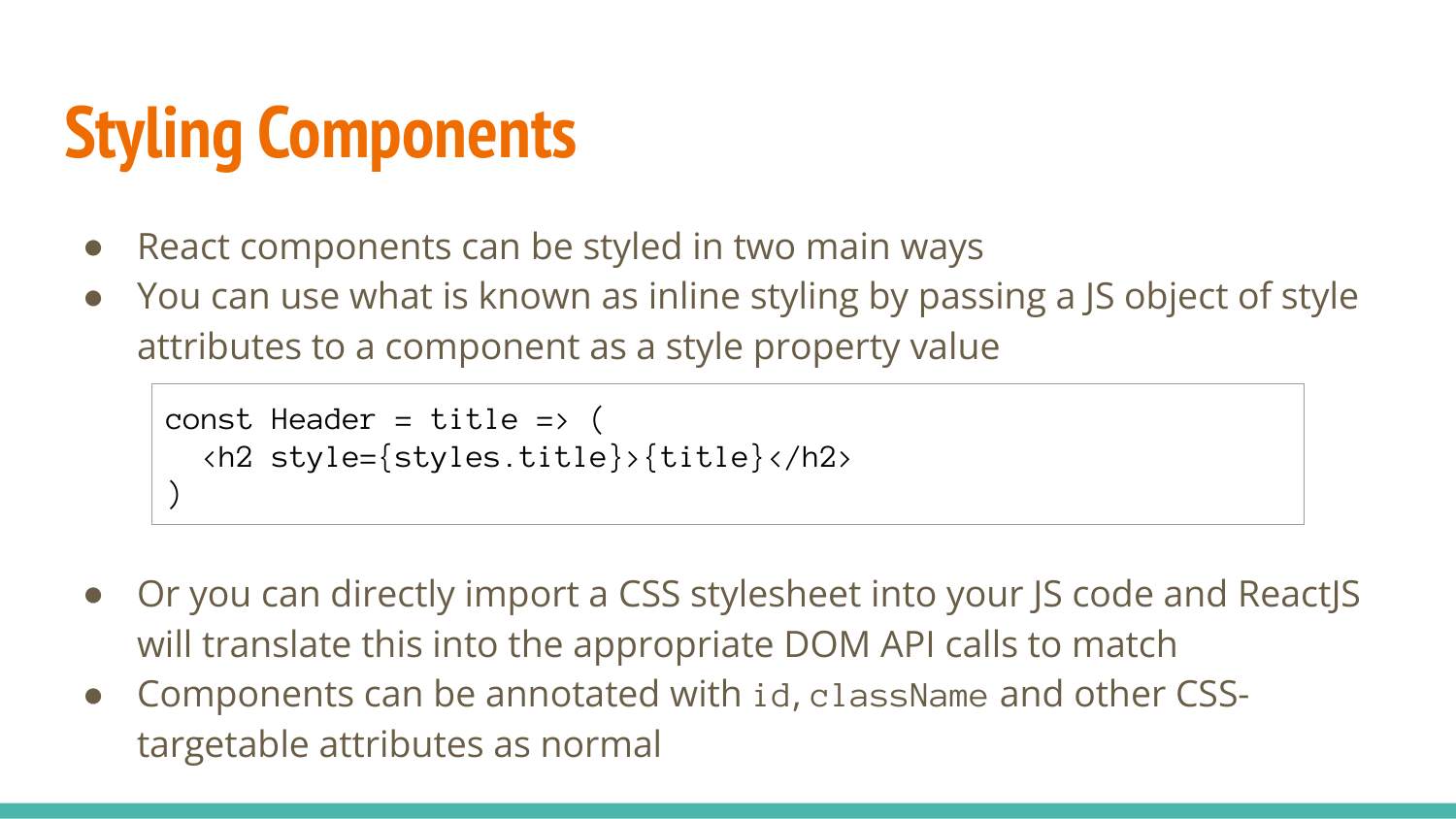

# Styling Components
React components can be styled in two main ways
You can use what is known as inline styling by passing a JS object of style attributes to a component as a style property value

Or you can directly import a CSS stylesheet into your JS code and ReactJS will translate this into the appropriate DOM API calls to match
Components can be annotated with id, className and other CSS-targetable attributes as normal
| const Header = title => ( <h2 style={styles.title}>{title}</h2> ) |
| --- |